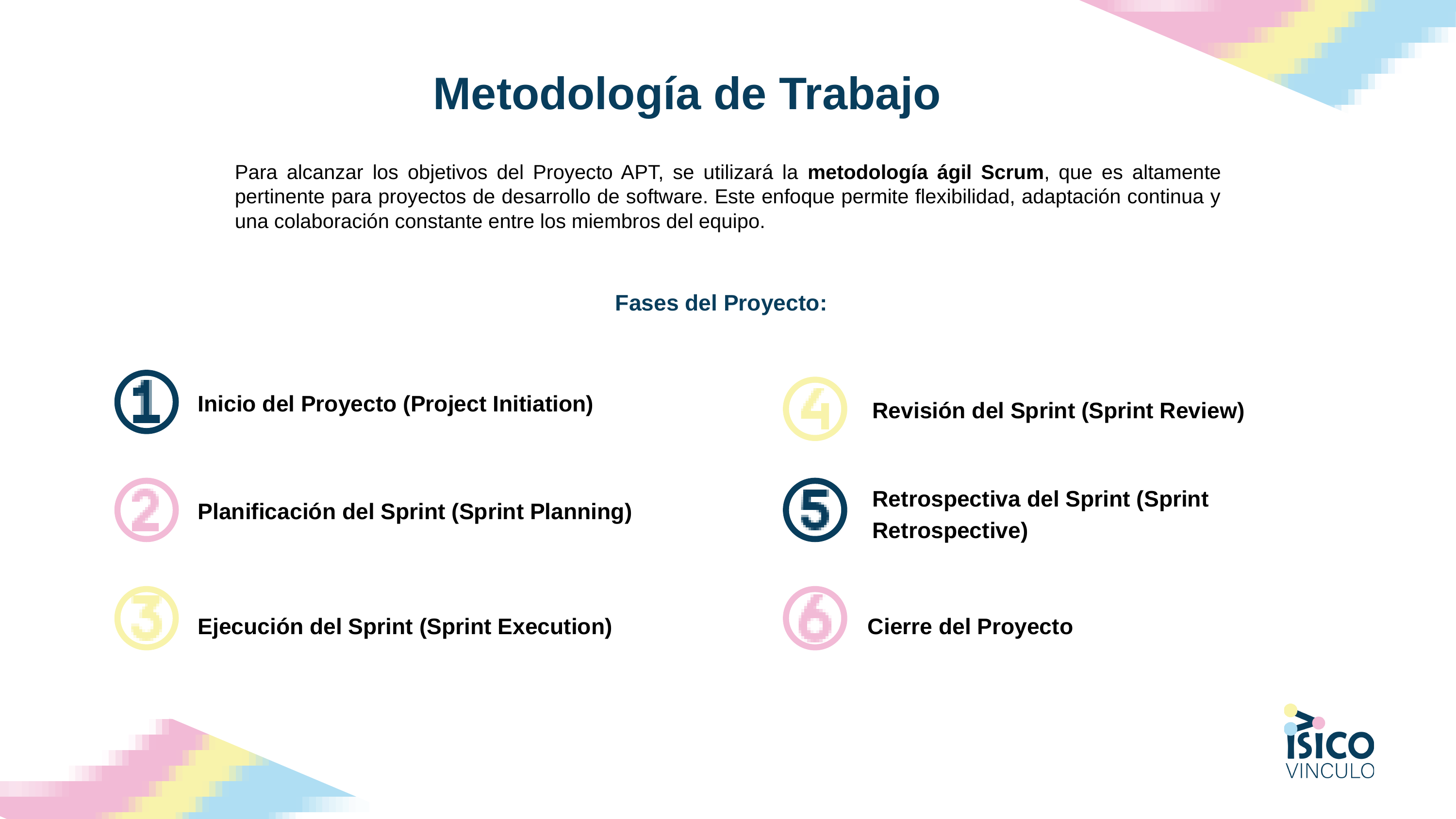

Metodología de Trabajo
Para alcanzar los objetivos del Proyecto APT, se utilizará la metodología ágil Scrum, que es altamente pertinente para proyectos de desarrollo de software. Este enfoque permite flexibilidad, adaptación continua y una colaboración constante entre los miembros del equipo.
Fases del Proyecto:

Inicio del Proyecto (Project Initiation)

Revisión del Sprint (Sprint Review)

Retrospectiva del Sprint (Sprint Retrospective)

Planificación del Sprint (Sprint Planning)

Ejecución del Sprint (Sprint Execution)
Cierre del Proyecto